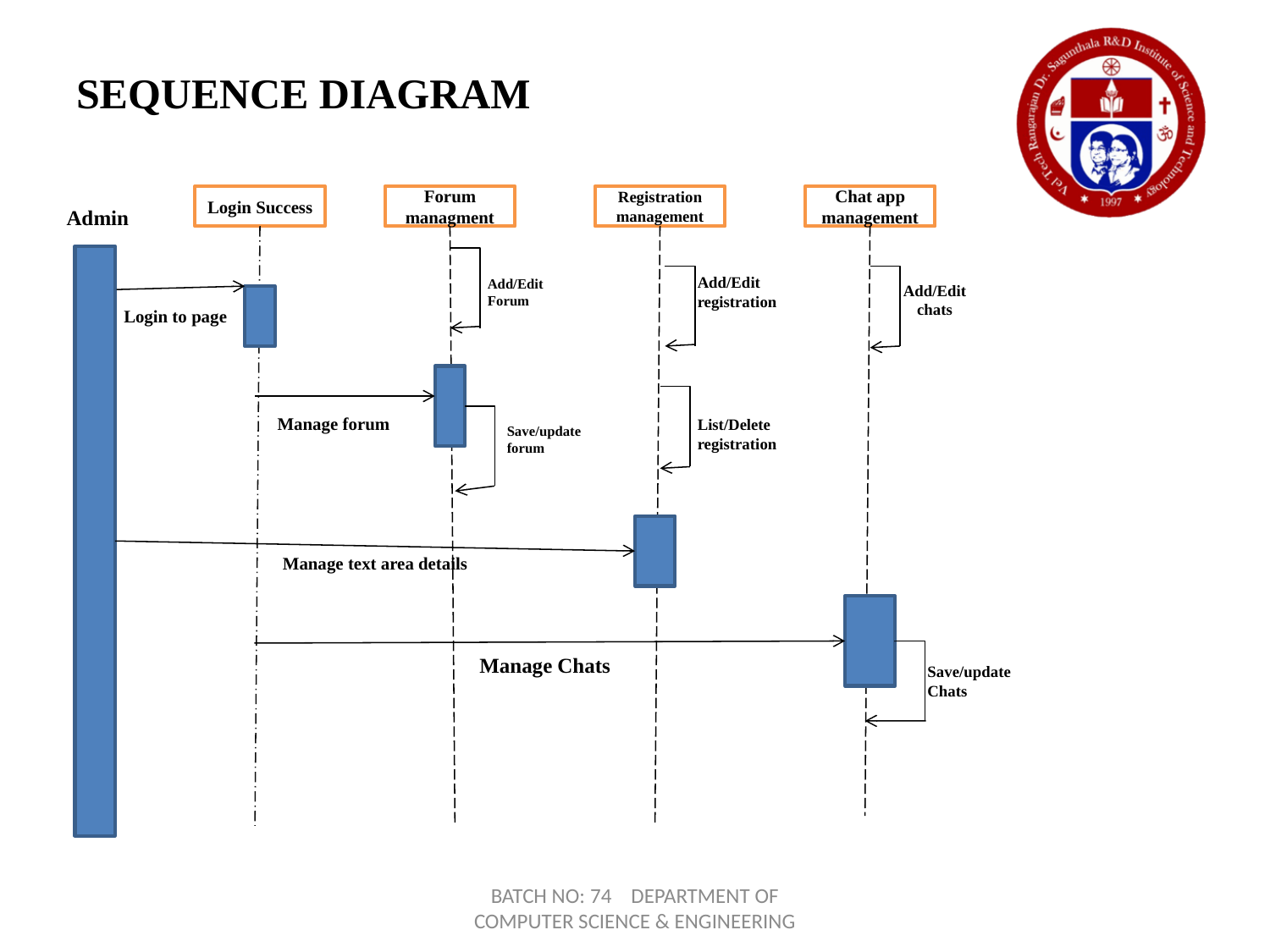

# SEQUENCE DIAGRAM
Login Success
Forum managment
Registration management
Chat app management
Admin

Add/Edit registration
Add/Edit Forum
Add/Edit chats

Login to page

Manage forum
List/Delete registration
Save/update forum

Manage text area details

Manage Chats
Save/update Chats

BATCH NO: 74    DEPARTMENT OF COMPUTER SCIENCE & ENGINEERING
17